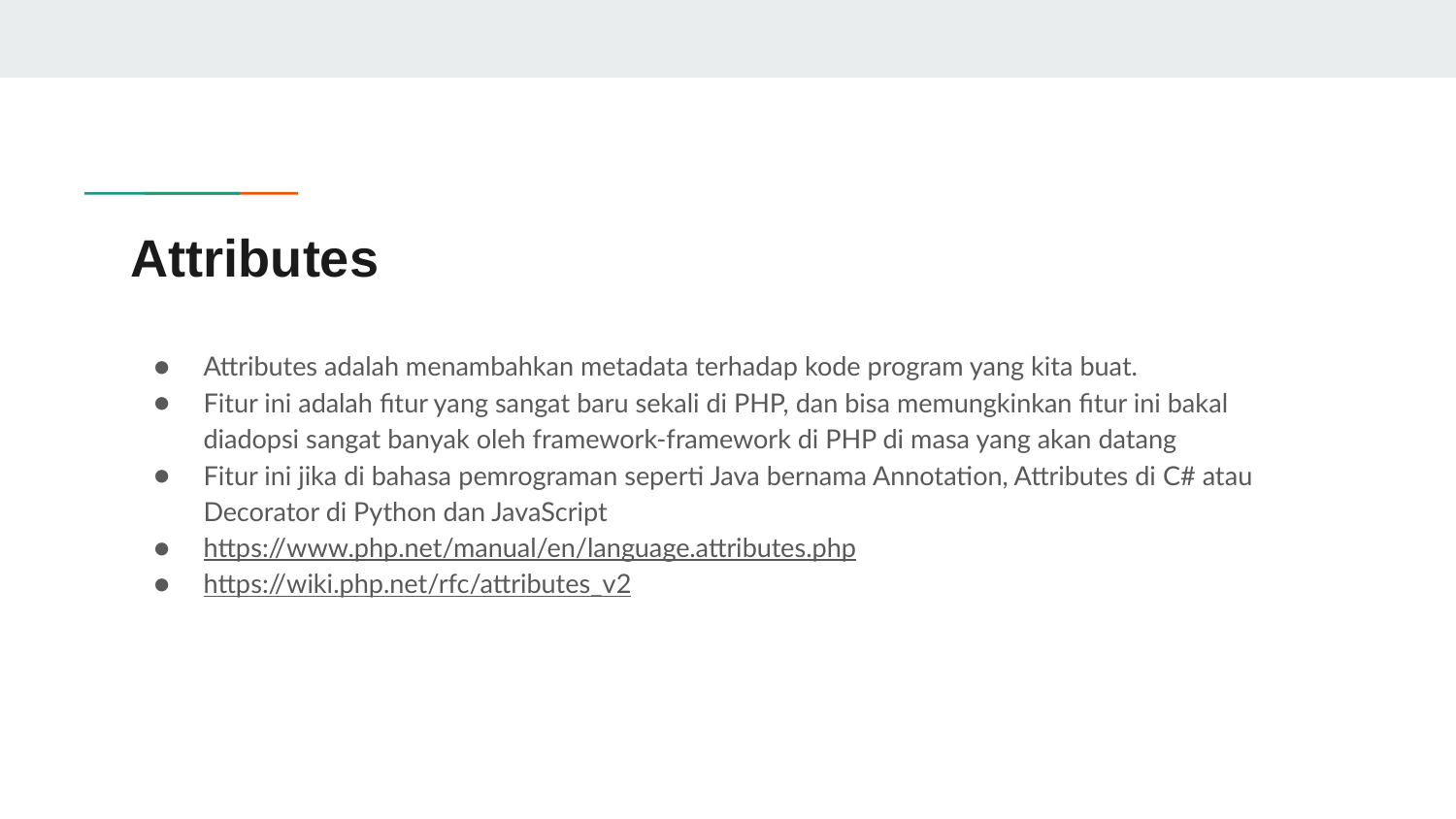

# Attributes
Attributes adalah menambahkan metadata terhadap kode program yang kita buat.
Fitur ini adalah fitur yang sangat baru sekali di PHP, dan bisa memungkinkan fitur ini bakal diadopsi sangat banyak oleh framework-framework di PHP di masa yang akan datang
Fitur ini jika di bahasa pemrograman seperti Java bernama Annotation, Attributes di C# atau Decorator di Python dan JavaScript
https://www.php.net/manual/en/language.attributes.php
https://wiki.php.net/rfc/attributes_v2